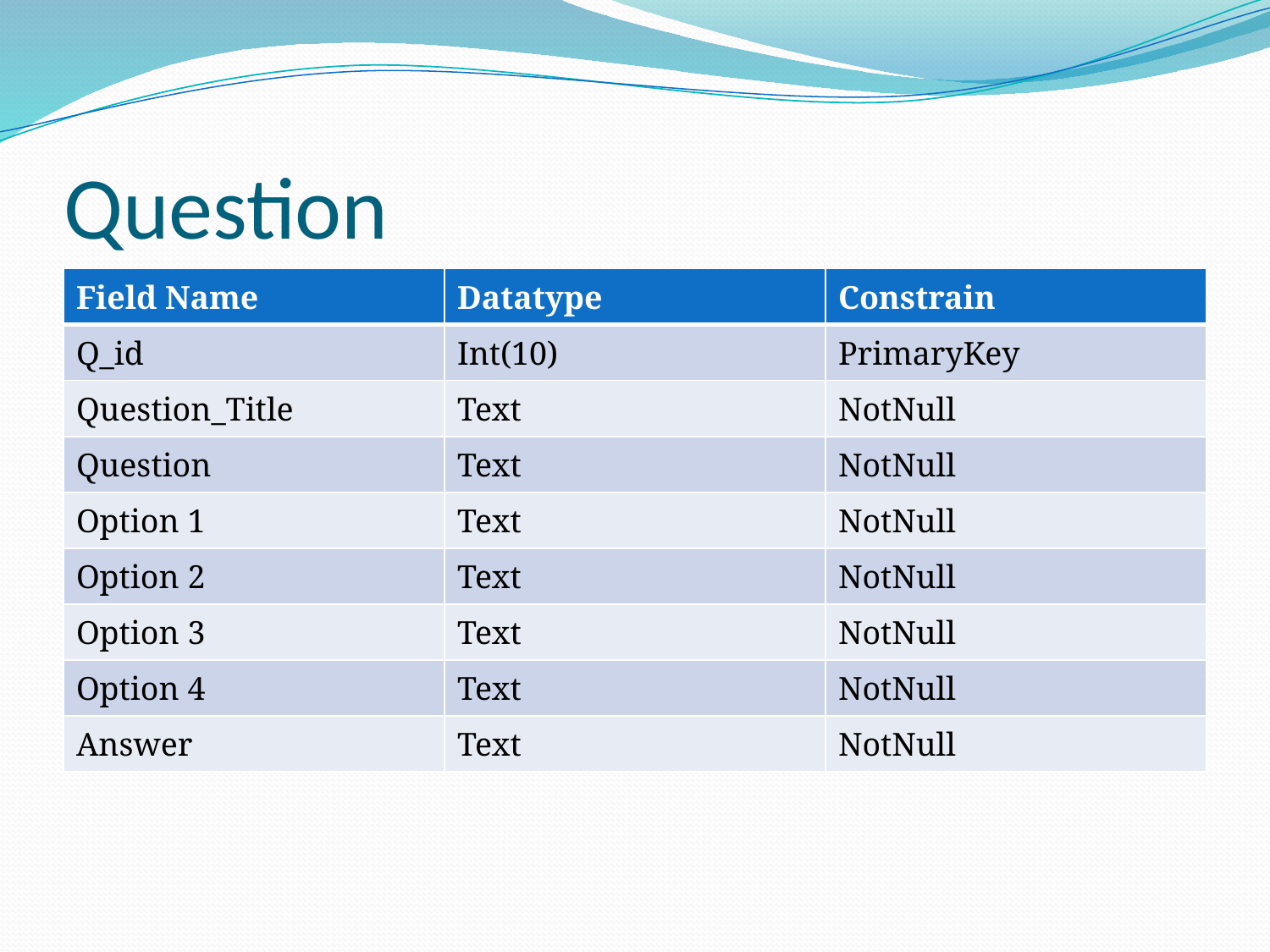

# Question
| Field Name | Datatype | Constrain |
| --- | --- | --- |
| Q\_id | Int(10) | PrimaryKey |
| Question\_Title | Text | NotNull |
| Question | Text | NotNull |
| Option 1 | Text | NotNull |
| Option 2 | Text | NotNull |
| Option 3 | Text | NotNull |
| Option 4 | Text | NotNull |
| Answer | Text | NotNull |